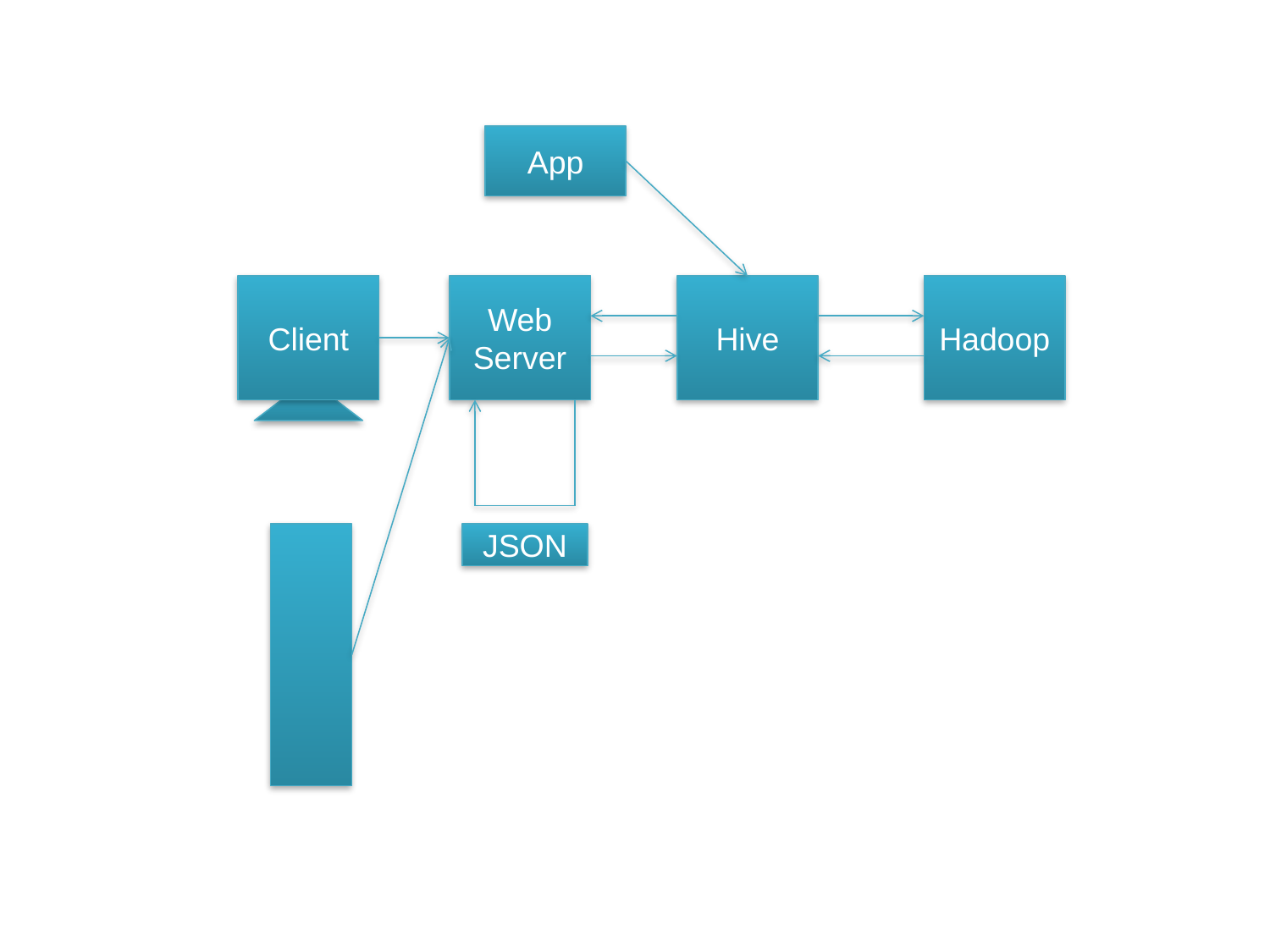

App
Client
Web Server
Hive
Hadoop

JSON